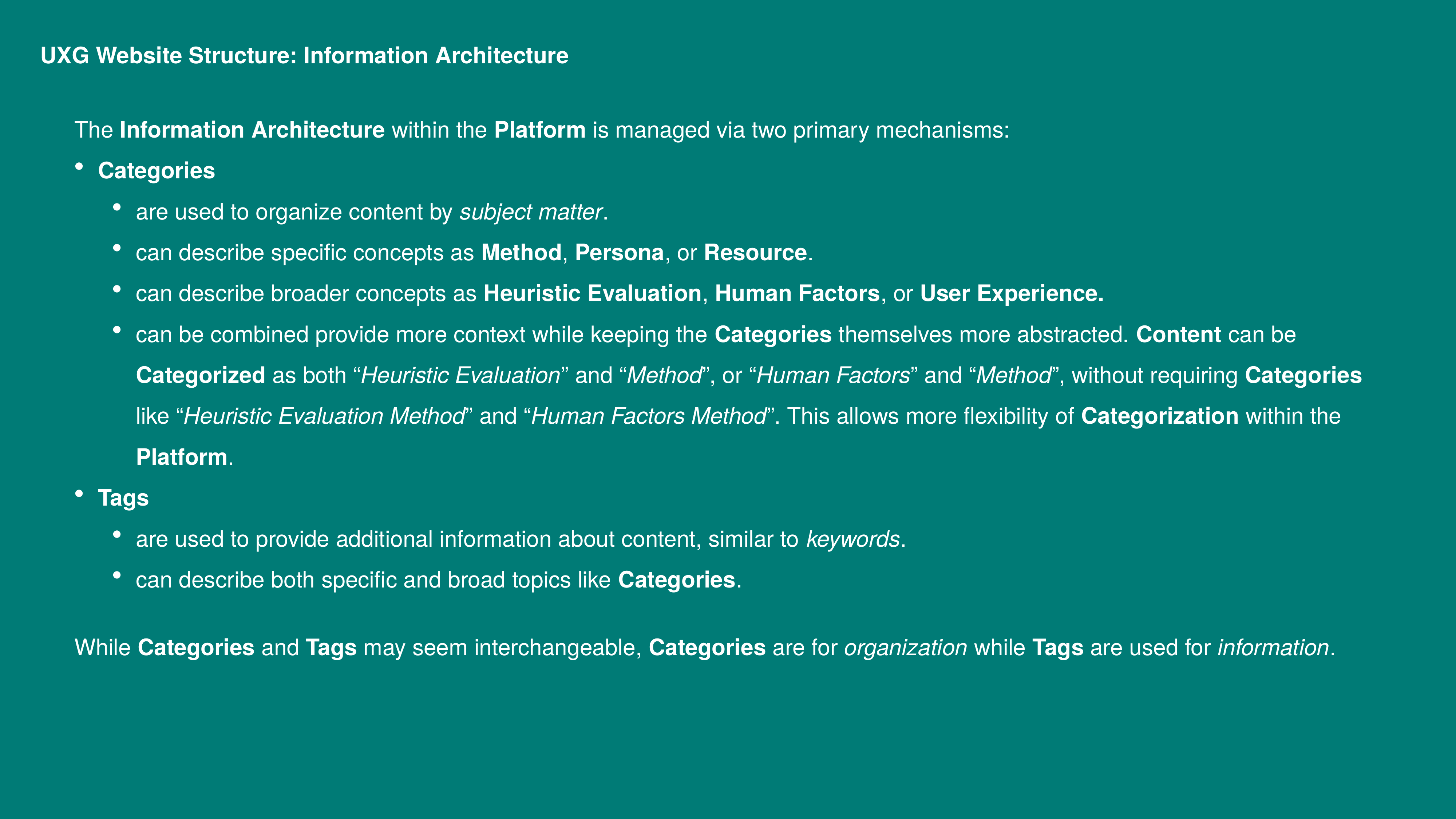

UXG Website Structure: Information Architecture
The Information Architecture within the Platform is managed via two primary mechanisms:
Categories
are used to organize content by subject matter.
can describe specific concepts as Method, Persona, or Resource.
can describe broader concepts as Heuristic Evaluation, Human Factors, or User Experience.
can be combined provide more context while keeping the Categories themselves more abstracted. Content can be Categorized as both “Heuristic Evaluation” and “Method”, or “Human Factors” and “Method”, without requiring Categories like “Heuristic Evaluation Method” and “Human Factors Method”. This allows more flexibility of Categorization within the Platform.
Tags
are used to provide additional information about content, similar to keywords.
can describe both specific and broad topics like Categories.
While Categories and Tags may seem interchangeable, Categories are for organization while Tags are used for information.